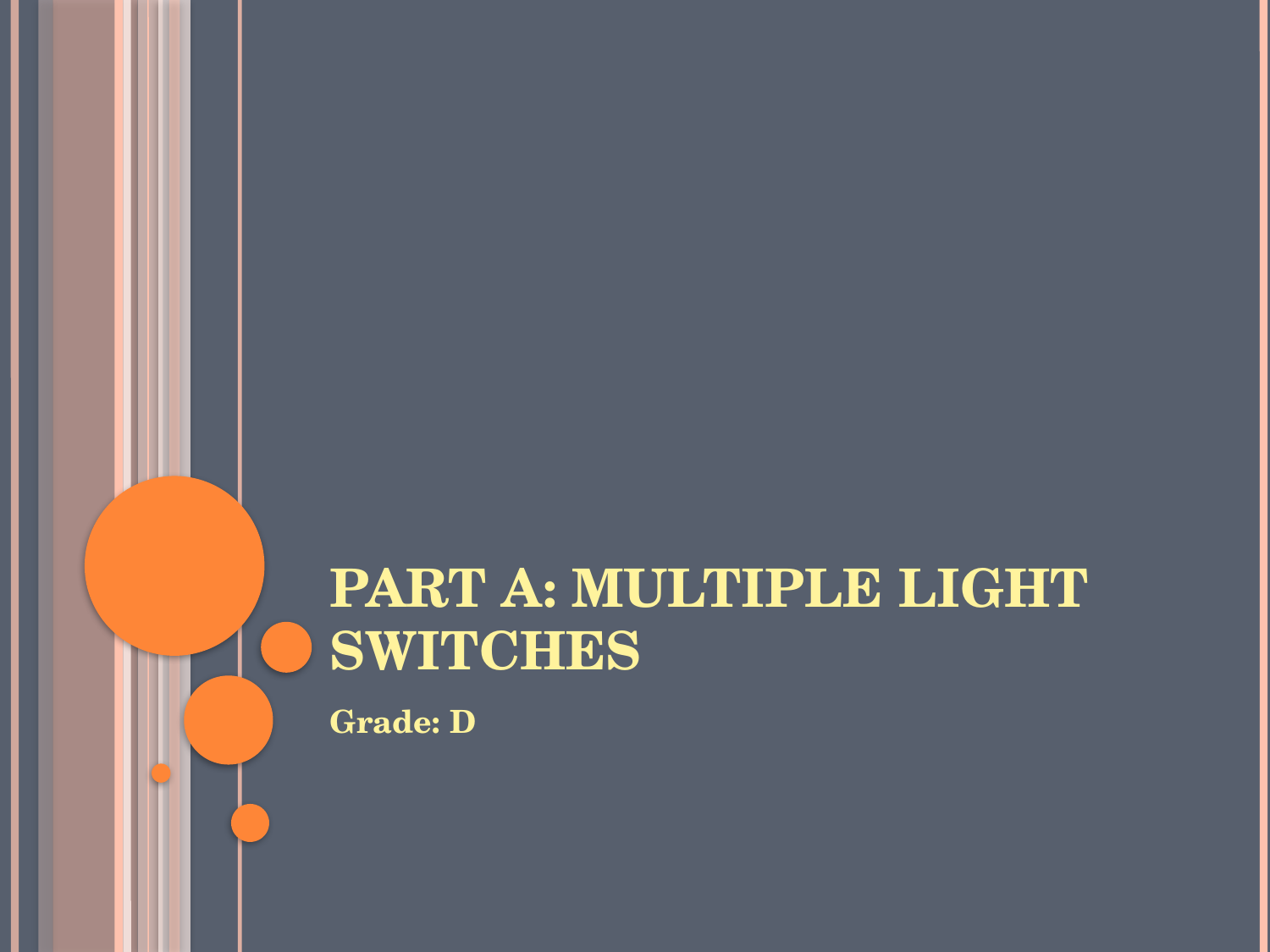

# Part A: Multiple Light Switches
Grade: D